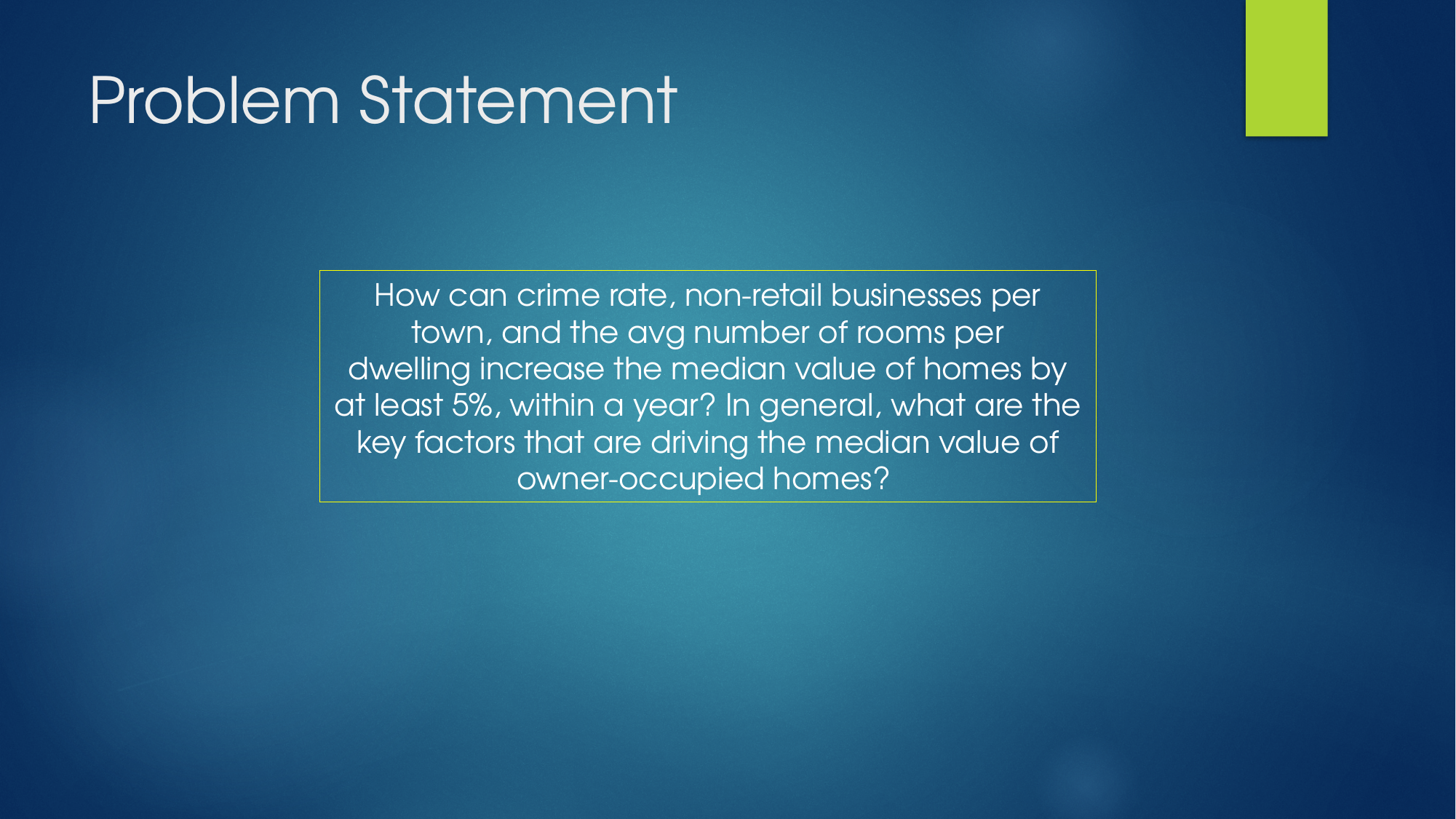

# Problem Statement
How can crime rate, non-retail businesses per town, and the avg number of rooms per dwelling increase the median value of homes by at least 5%, within a year? In general, what are the key factors that are driving the median value of owner-occupied homes?